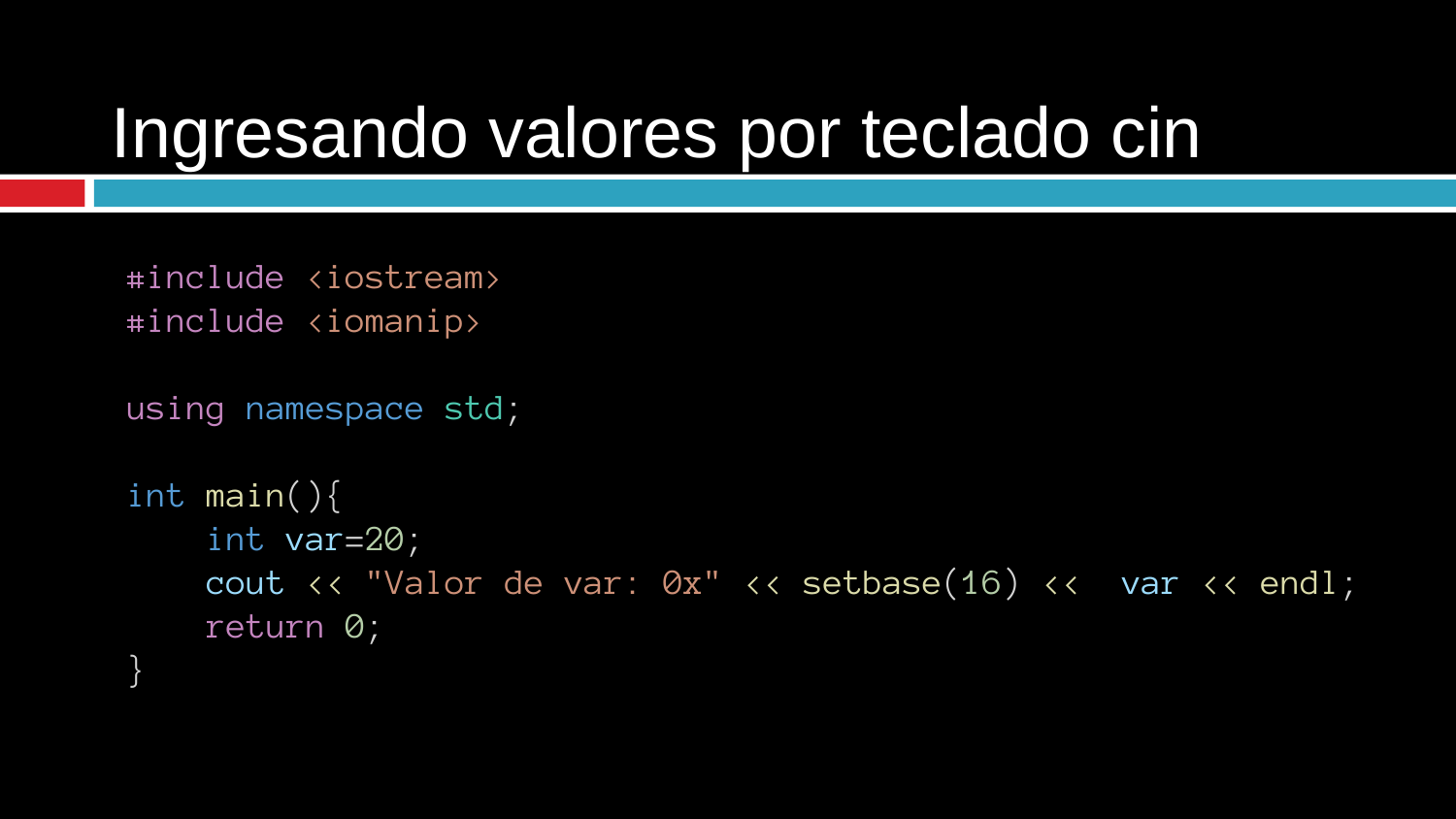

# Ingresando valores por teclado cin
#include <iostream>
#include <iomanip>
using namespace std;

int main(){
    int var=20;
    cout << "Valor de var: 0x" << setbase(16) <<  var << endl;
    return 0;
}